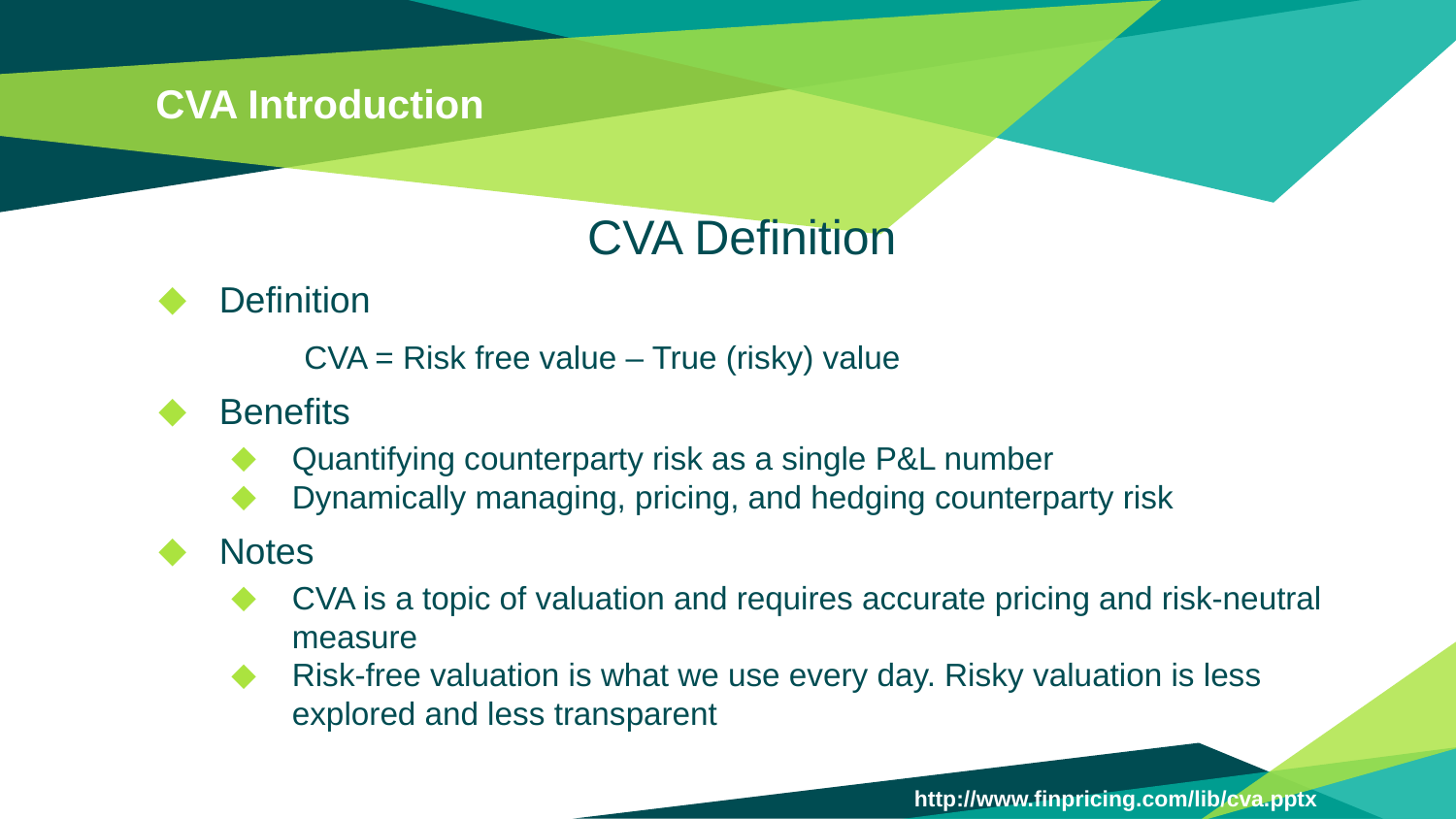

# CVA Introduction
CVA Definition
Definition
	CVA = Risk free value – True (risky) value
Benefits
Quantifying counterparty risk as a single P&L number
Dynamically managing, pricing, and hedging counterparty risk
Notes
CVA is a topic of valuation and requires accurate pricing and risk-neutral measure
Risk-free valuation is what we use every day. Risky valuation is less explored and less transparent

http://www.finpricing.com/lib/cva.pptx